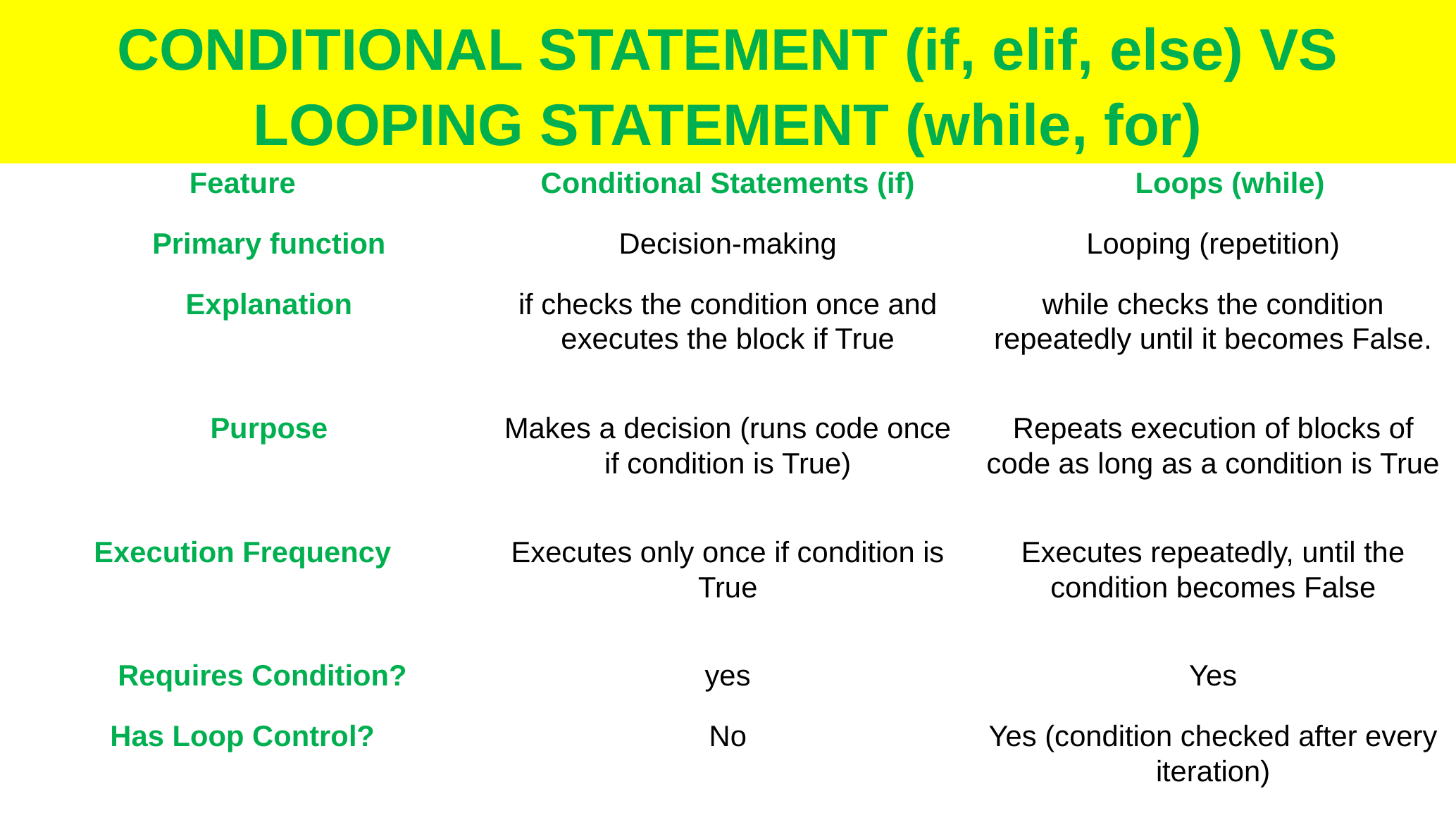

# CONDITIONAL STATEMENT (if, elif, else) VS LOOPING STATEMENT (while, for)
| Feature | Conditional Statements (if) | Loops (while) |
| --- | --- | --- |
| Primary function | Decision-making | Looping (repetition) |
| Explanation | if checks the condition once and executes the block if True | while checks the condition repeatedly until it becomes False. |
| Purpose | Makes a decision (runs code once if condition is True) | Repeats execution of blocks of code as long as a condition is True |
| Execution Frequency | Executes only once if condition is True | Executes repeatedly, until the condition becomes False |
| Requires Condition? | yes | Yes |
| Has Loop Control? | No | Yes (condition checked after every iteration) |